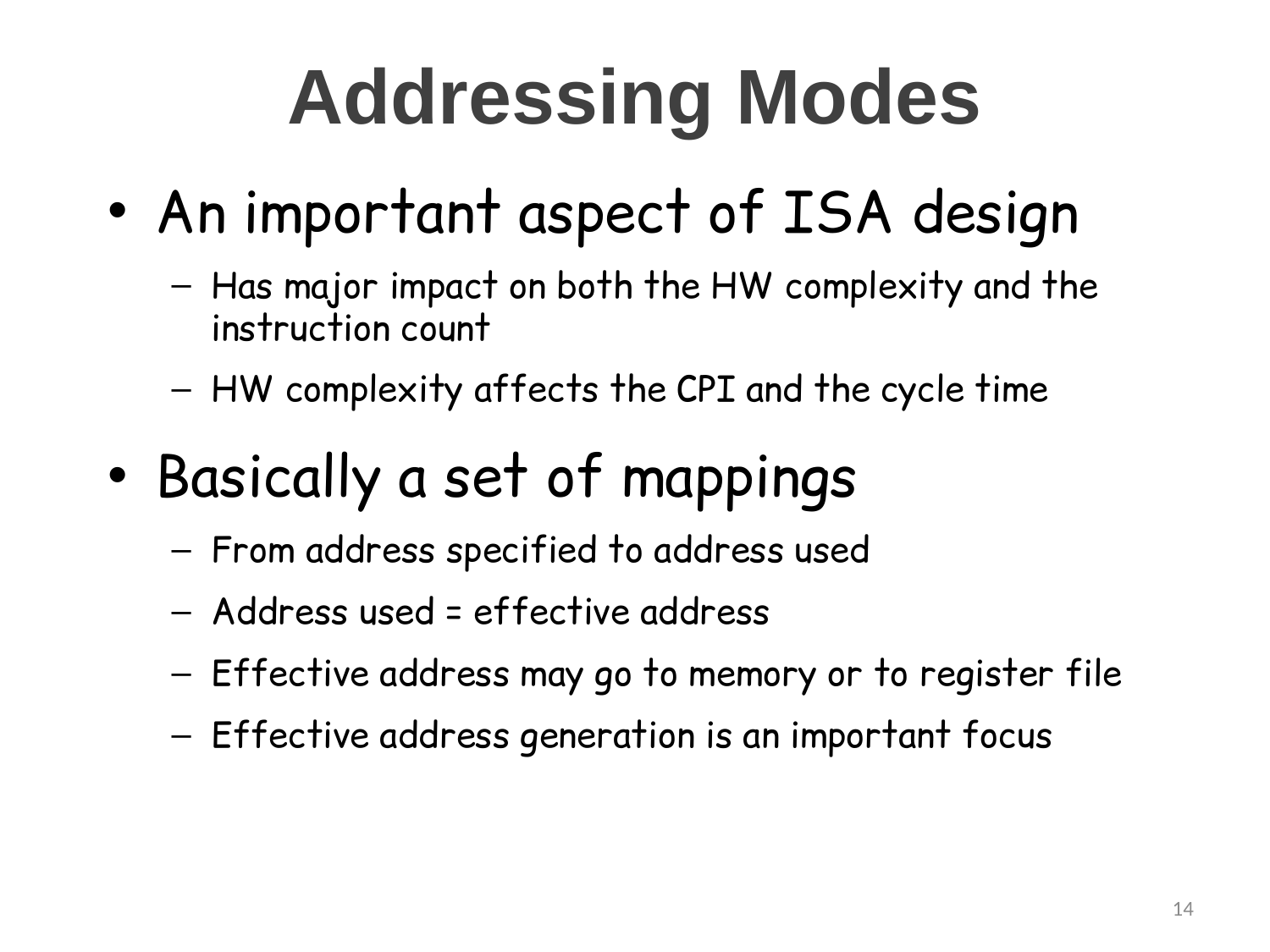

# Addressing Modes
An important aspect of ISA design
Has major impact on both the HW complexity and the instruction count
HW complexity affects the CPI and the cycle time
Basically a set of mappings
From address specified to address used
Address used = effective address
Effective address may go to memory or to register file
Effective address generation is an important focus
14